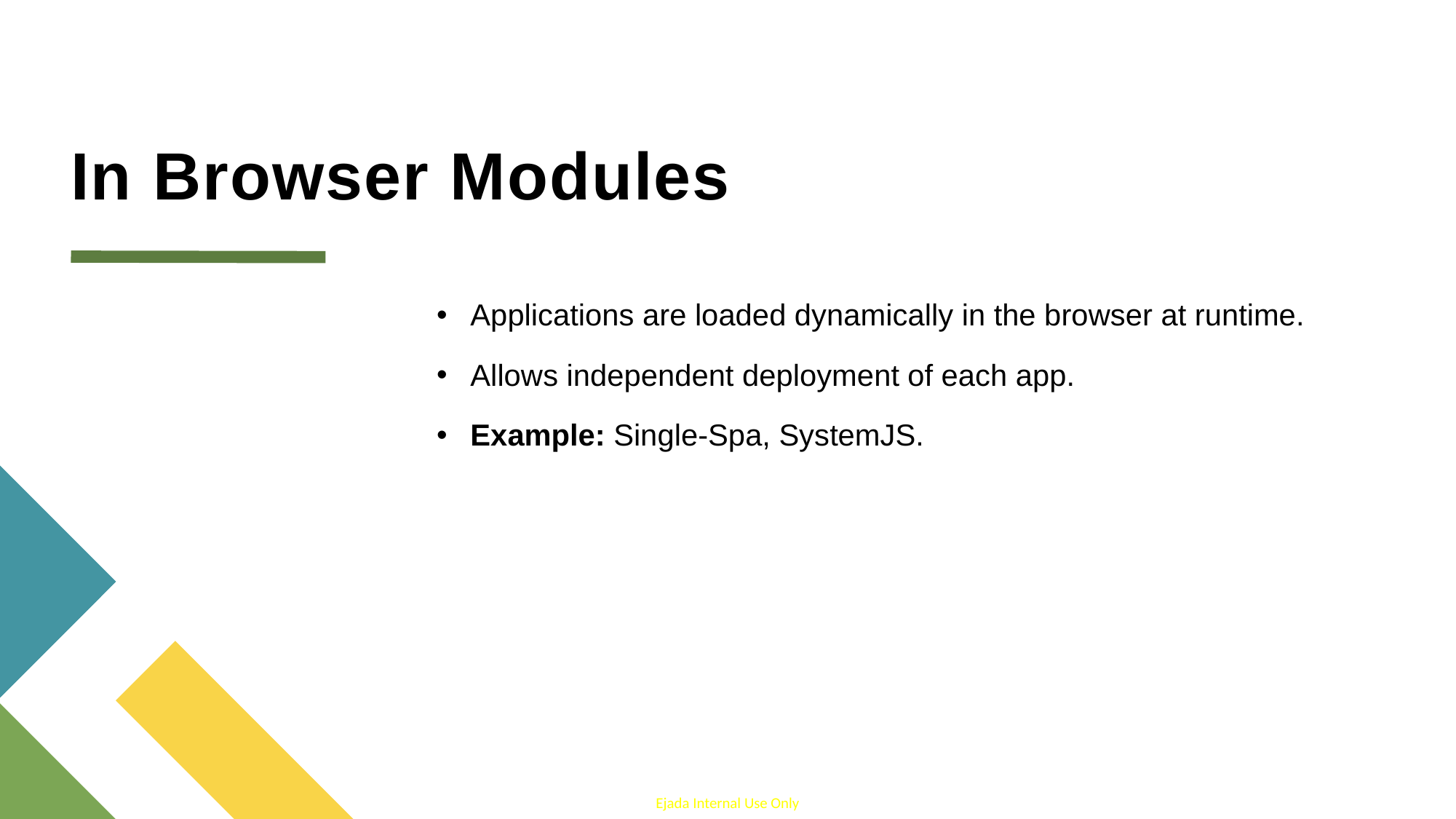

Applications are loaded dynamically in the browser at runtime.
Allows independent deployment of each app.
Example: Single-Spa, SystemJS.
# In Browser Modules
Applications are loaded dynamically in the browser at runtime.
Allows independent deployment of each app.
Example: Single-Spa, SystemJS.